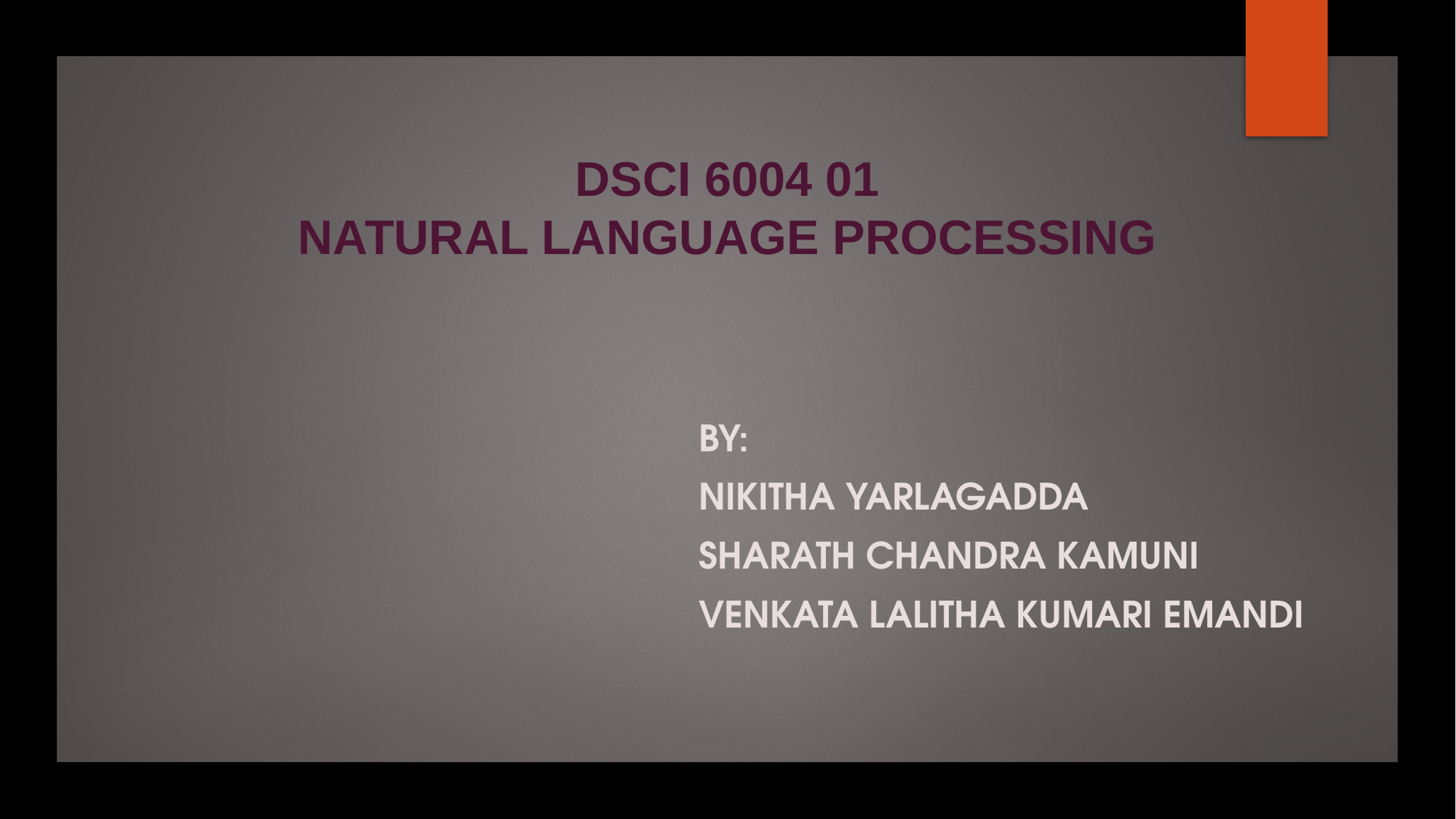

# DSCI 6004 01 NATURAL LANGUAGE PROCESSING
By:
Nikitha Yarlagadda
Sharath Chandra kamuni
Venkata Lalitha kumari emandi